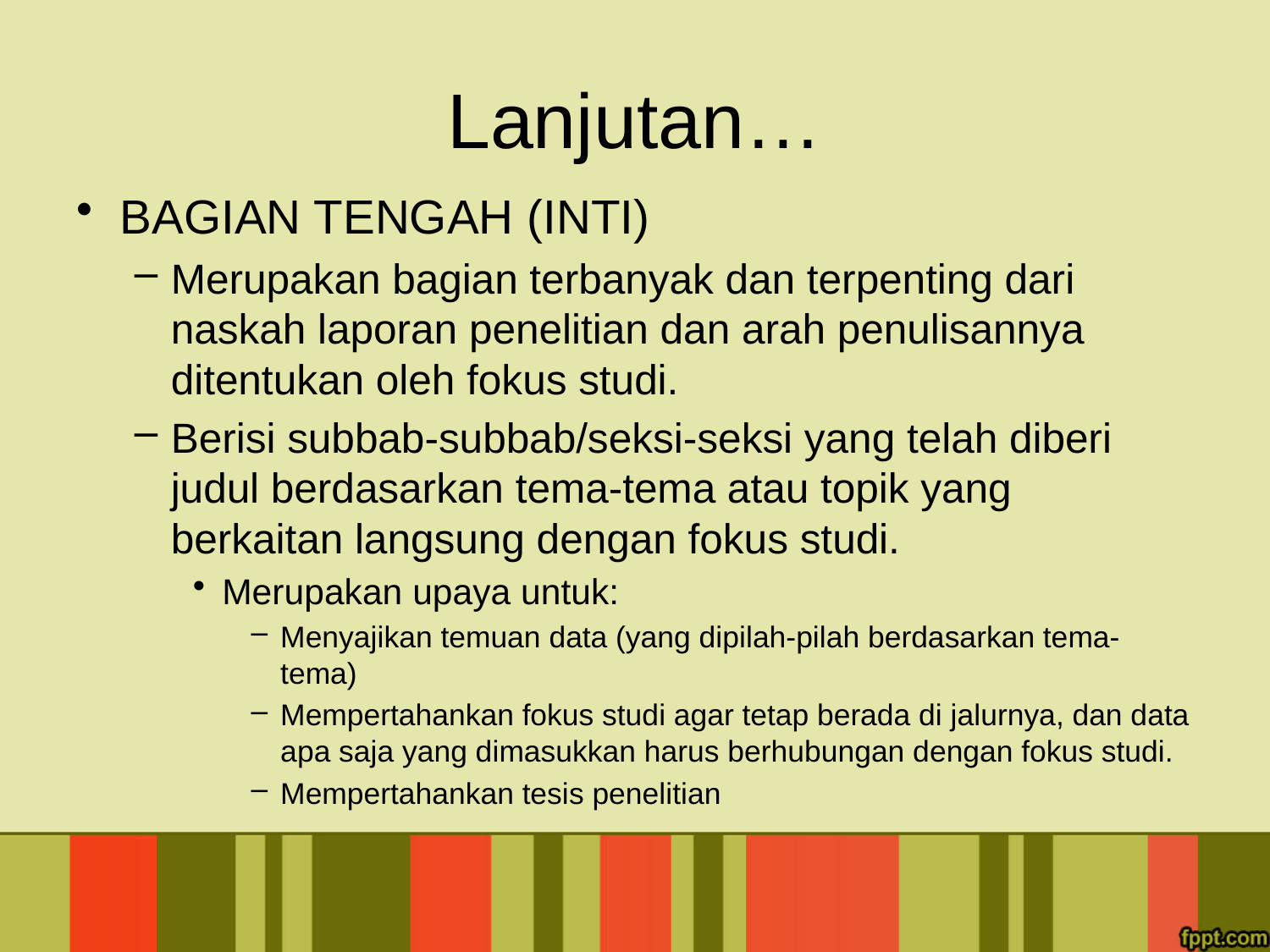

# Lanjutan…
BAGIAN TENGAH (INTI)
Merupakan bagian terbanyak dan terpenting dari naskah laporan penelitian dan arah penulisannya ditentukan oleh fokus studi.
Berisi subbab-subbab/seksi-seksi yang telah diberi judul berdasarkan tema-tema atau topik yang berkaitan langsung dengan fokus studi.
Merupakan upaya untuk:
Menyajikan temuan data (yang dipilah-pilah berdasarkan tema-tema)
Mempertahankan fokus studi agar tetap berada di jalurnya, dan data apa saja yang dimasukkan harus berhubungan dengan fokus studi.
Mempertahankan tesis penelitian